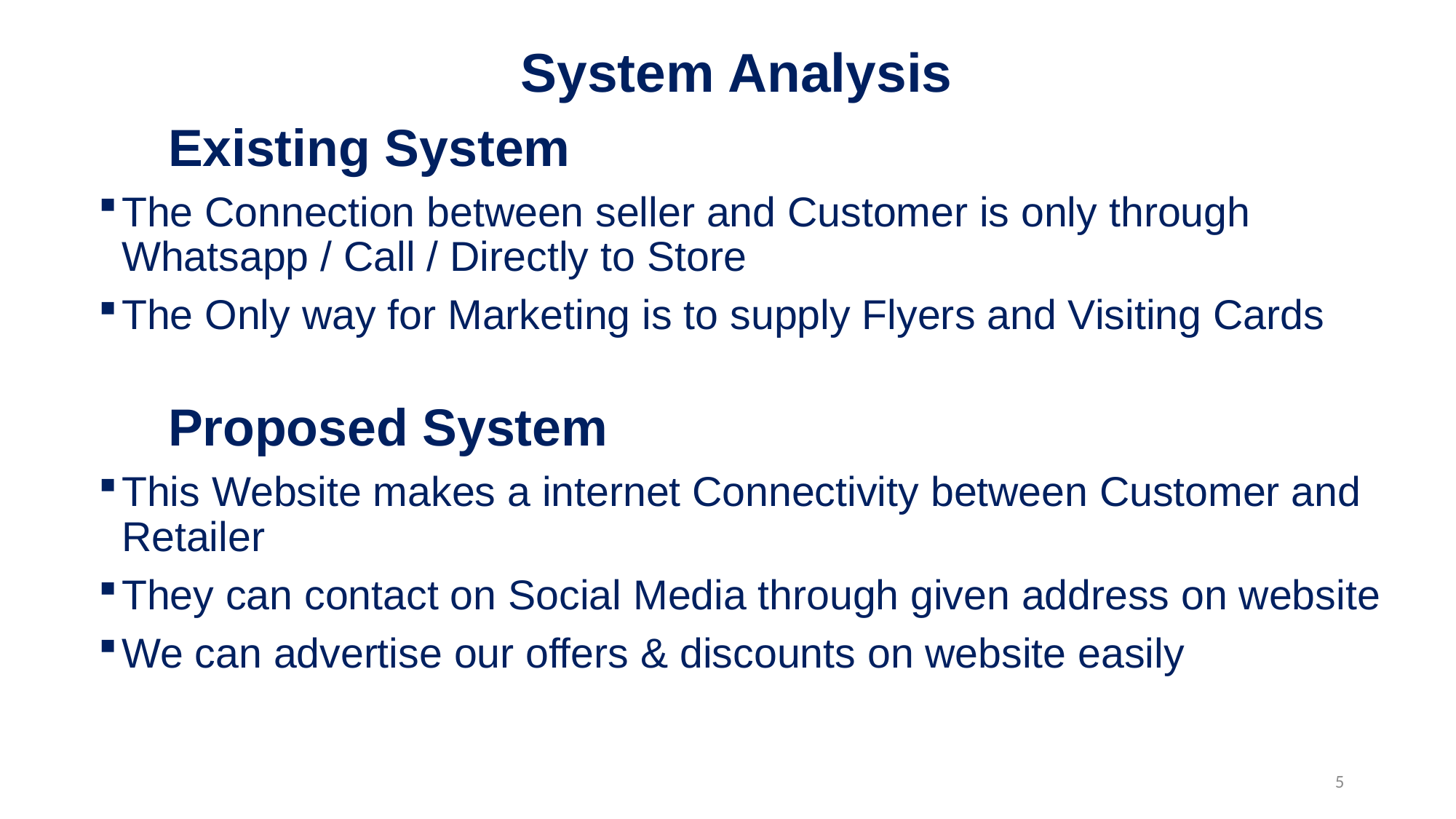

# System Analysis
      Existing System
The Connection between seller and Customer is only through Whatsapp / Call / Directly to Store
The Only way for Marketing is to supply Flyers and Visiting Cards

      Proposed System
This Website makes a internet Connectivity between Customer and Retailer
They can contact on Social Media through given address on website
We can advertise our offers & discounts on website easily

5